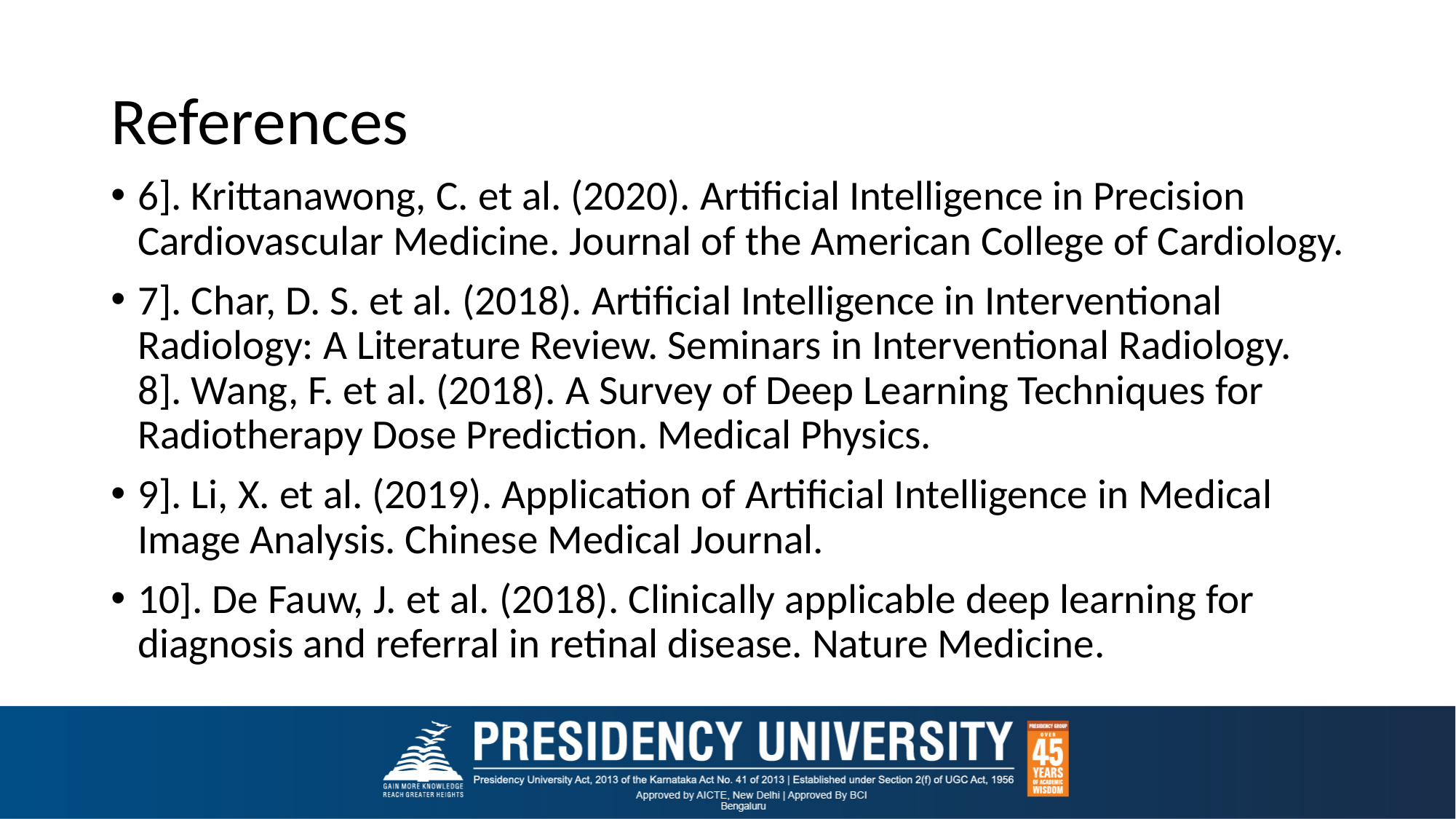

# References
6]. Krittanawong, C. et al. (2020). Artificial Intelligence in Precision Cardiovascular Medicine. Journal of the American College of Cardiology.
7]. Char, D. S. et al. (2018). Artificial Intelligence in Interventional Radiology: A Literature Review. Seminars in Interventional Radiology. 8]. Wang, F. et al. (2018). A Survey of Deep Learning Techniques for Radiotherapy Dose Prediction. Medical Physics.
9]. Li, X. et al. (2019). Application of Artificial Intelligence in Medical Image Analysis. Chinese Medical Journal.
10]. De Fauw, J. et al. (2018). Clinically applicable deep learning for diagnosis and referral in retinal disease. Nature Medicine.